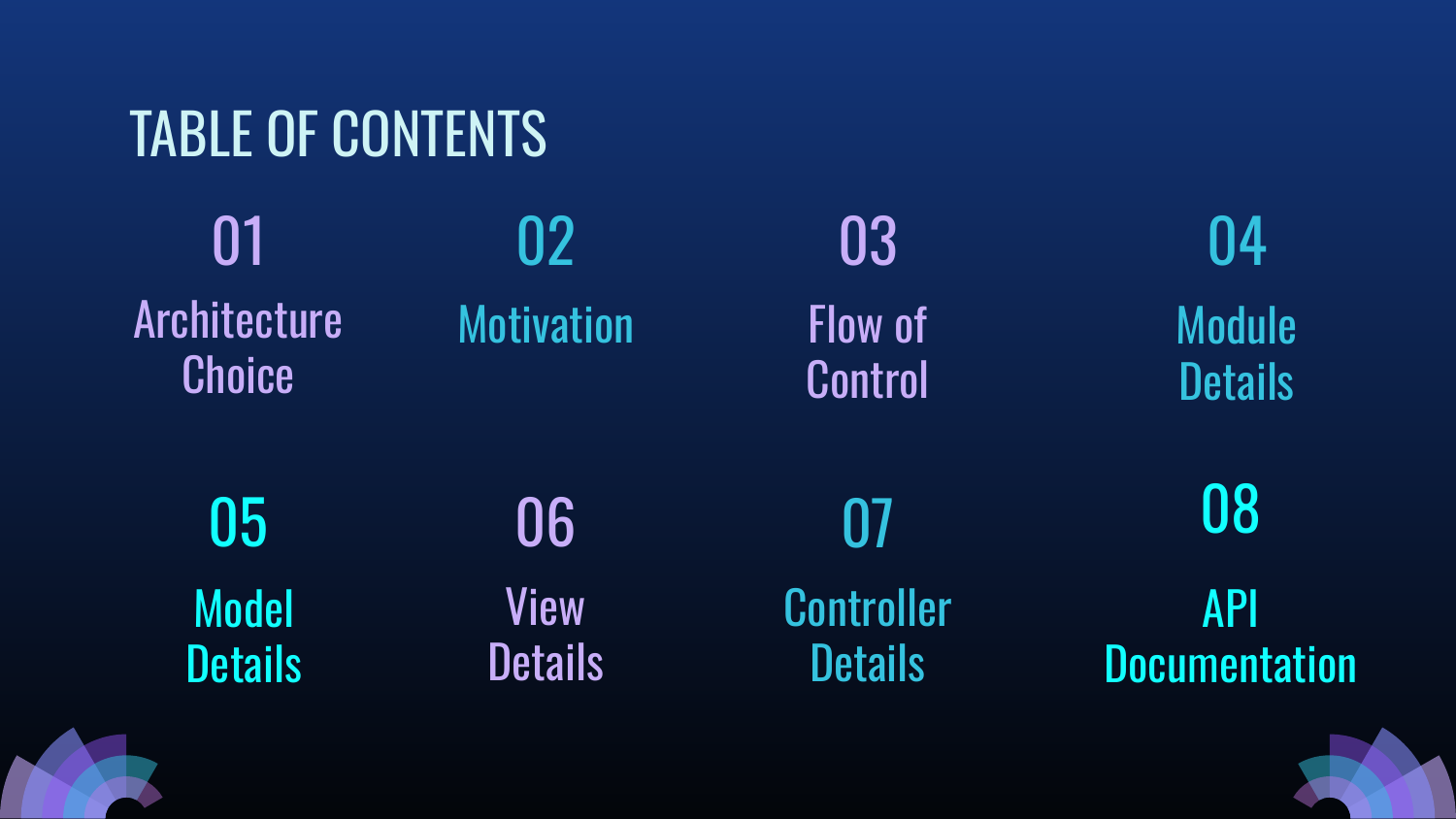

# TABLE OF CONTENTS
01
02
03
04
Module
Details
Architecture
Choice
Flow of
Control
Motivation
08
05
06
07
Model
Details
API
Documentation
View
Details
Controller
Details